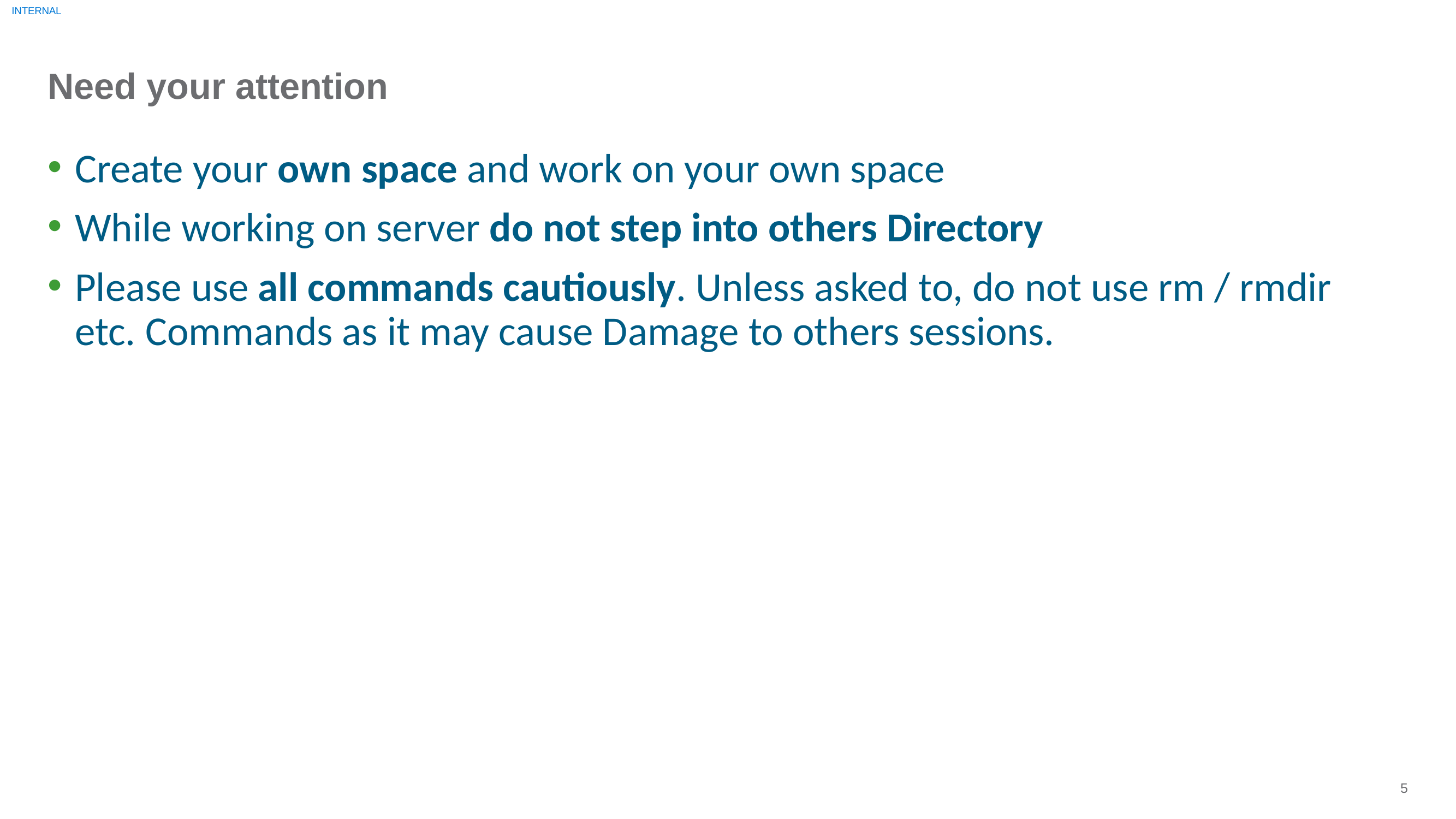

INTERNAL
Need your attention
Create your own space and work on your own space
While working on server do not step into others Directory
Please use all commands cautiously. Unless asked to, do not use rm / rmdir etc. Commands as it may cause Damage to others sessions.
5